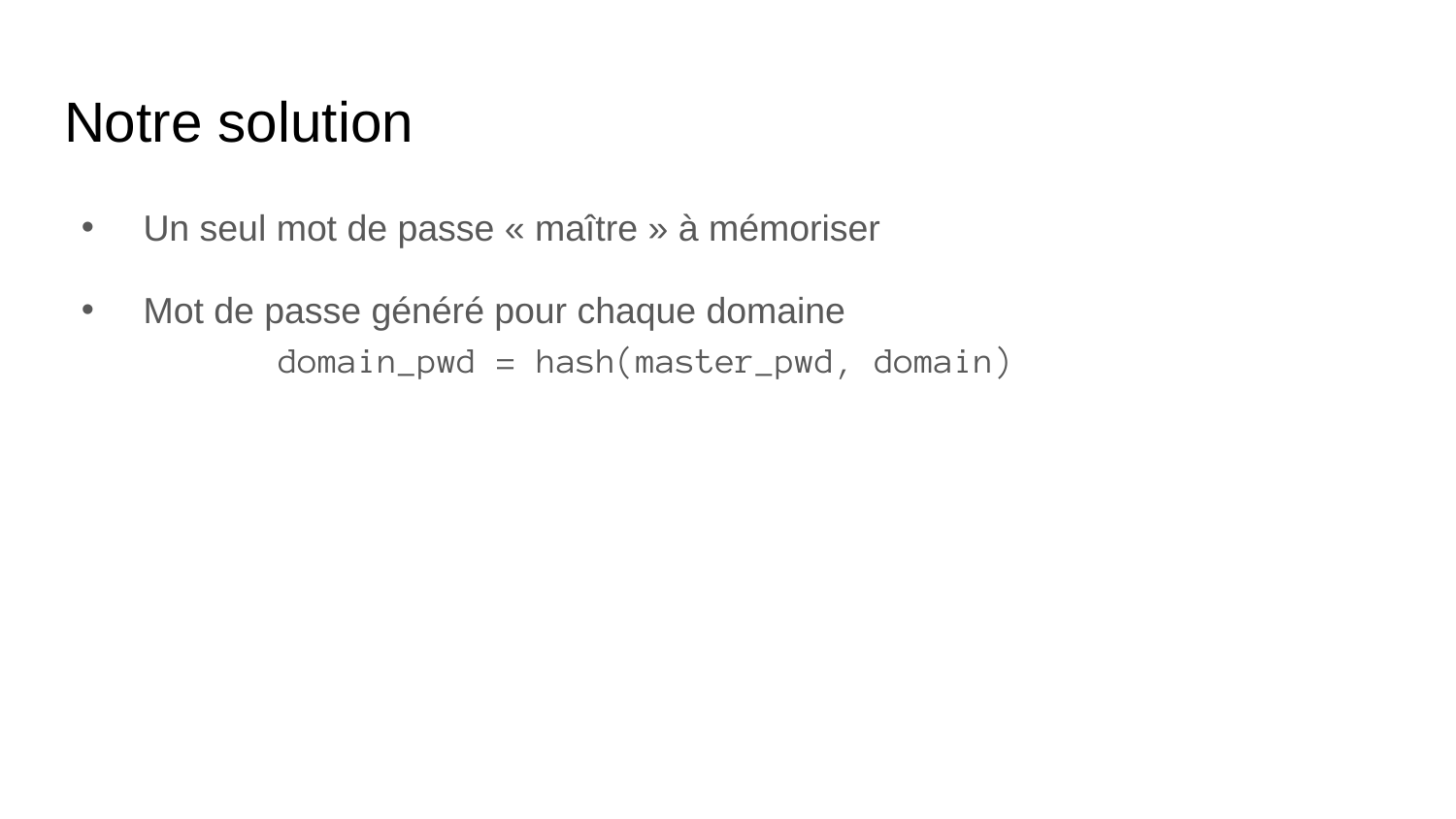

# Notre solution
 Un seul mot de passe « maître » à mémoriser
 Mot de passe généré pour chaque domaine
	domain_pwd = hash(master_pwd, domain)